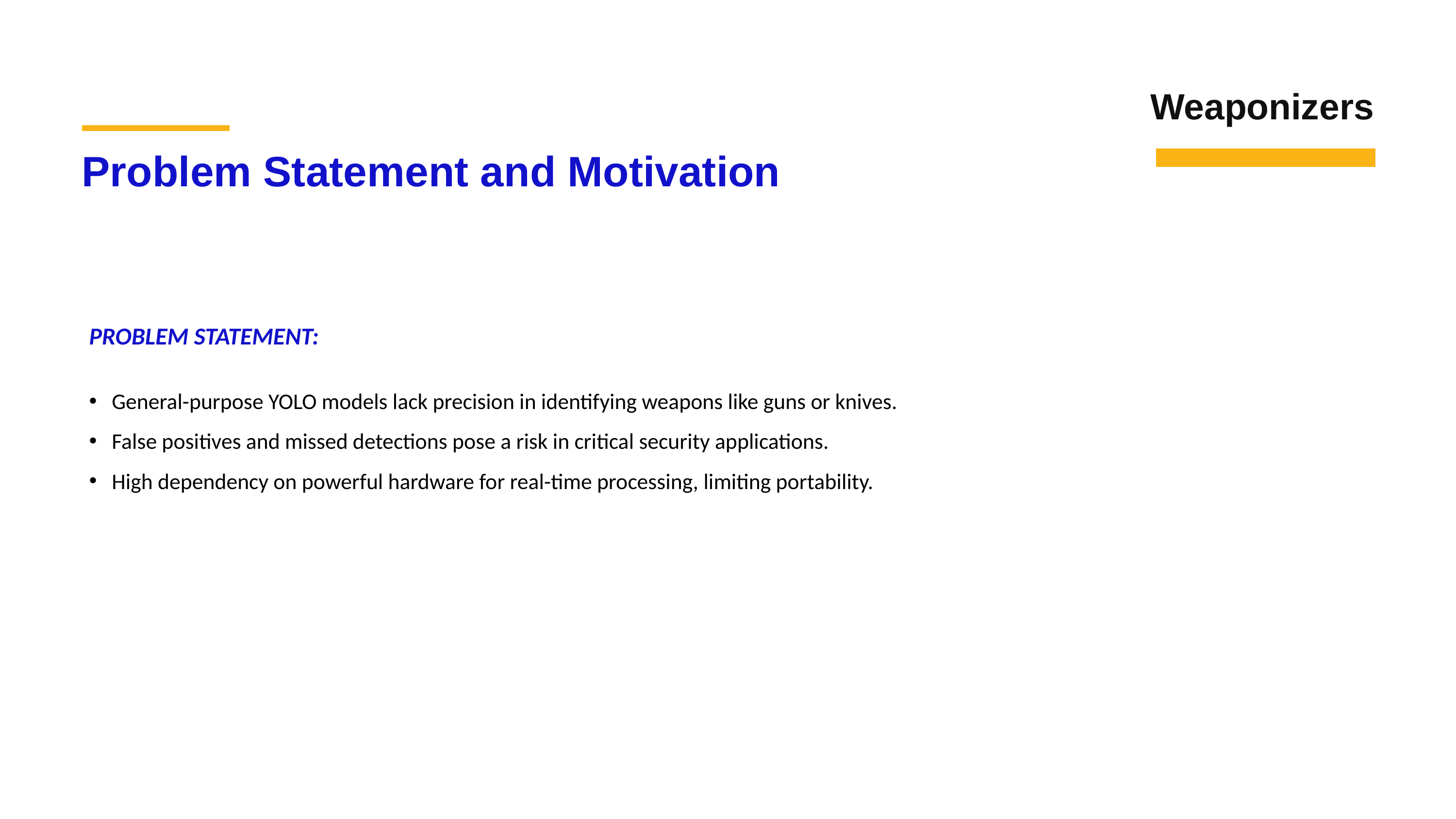

Weaponizers

Problem Statement and Motivation
PROBLEM STATEMENT:

General-purpose YOLO models lack precision in identifying weapons like guns or knives.
False positives and missed detections pose a risk in critical security applications.
High dependency on powerful hardware for real-time processing, limiting portability.